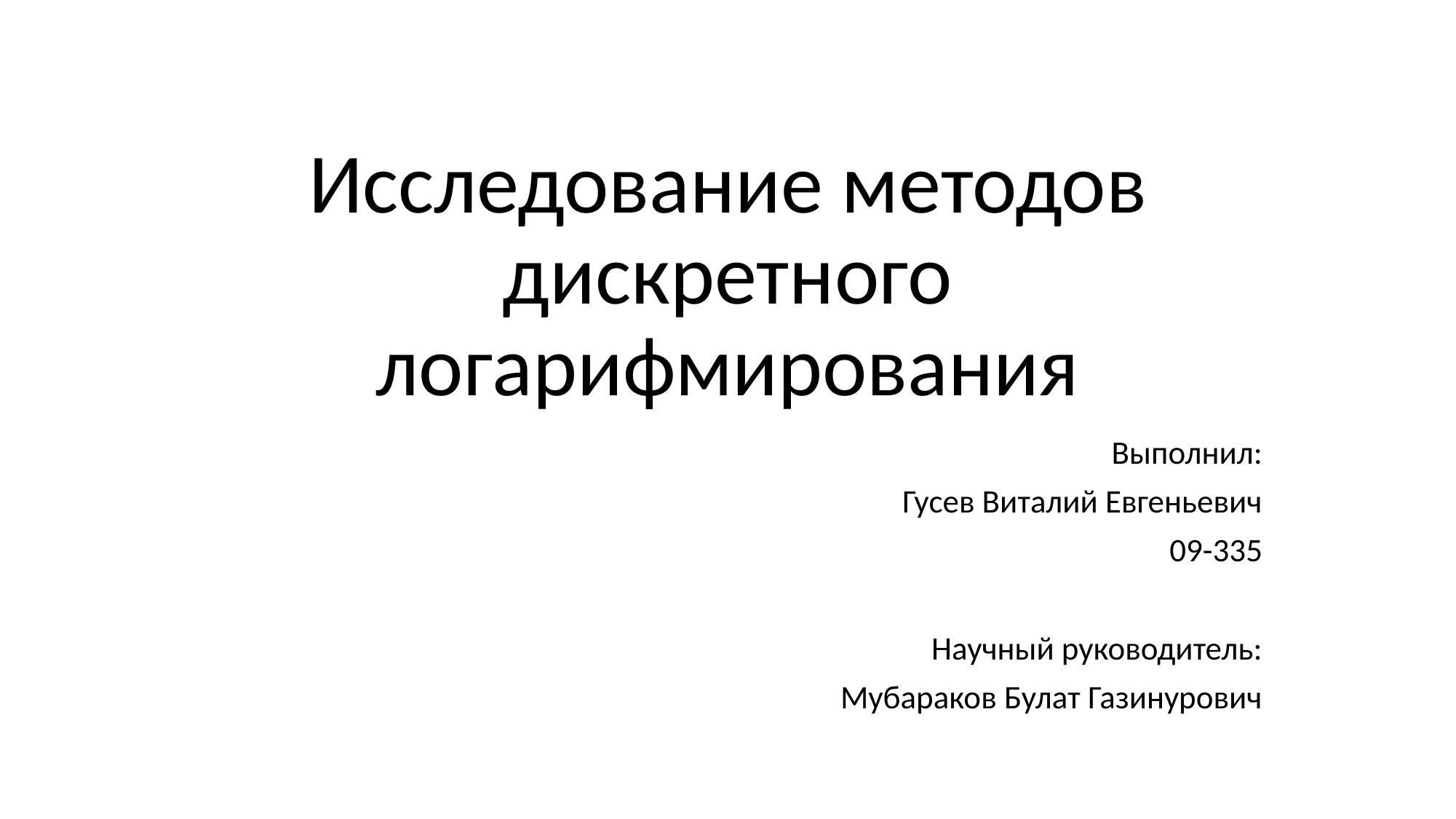

# Исследование методов дискретного логарифмирования
Выполнил:
Гусев Виталий Евгеньевич
09-335

Научный руководитель:
Мубараков Булат Газинурович